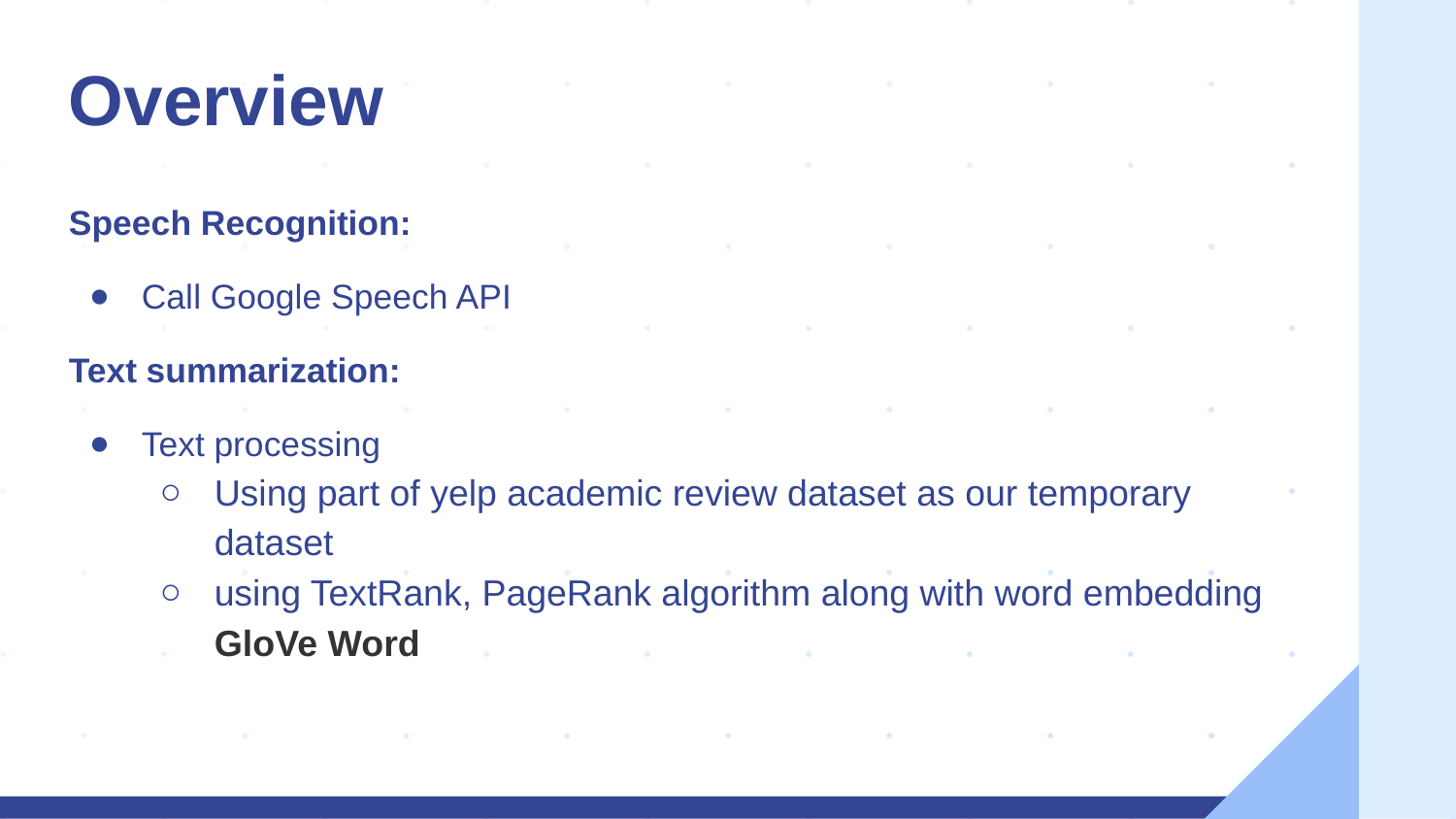

# Overview
Speech Recognition:
Call Google Speech API
Text summarization:
Text processing
Using part of yelp academic review dataset as our temporary dataset
using TextRank, PageRank algorithm along with word embedding GloVe Word